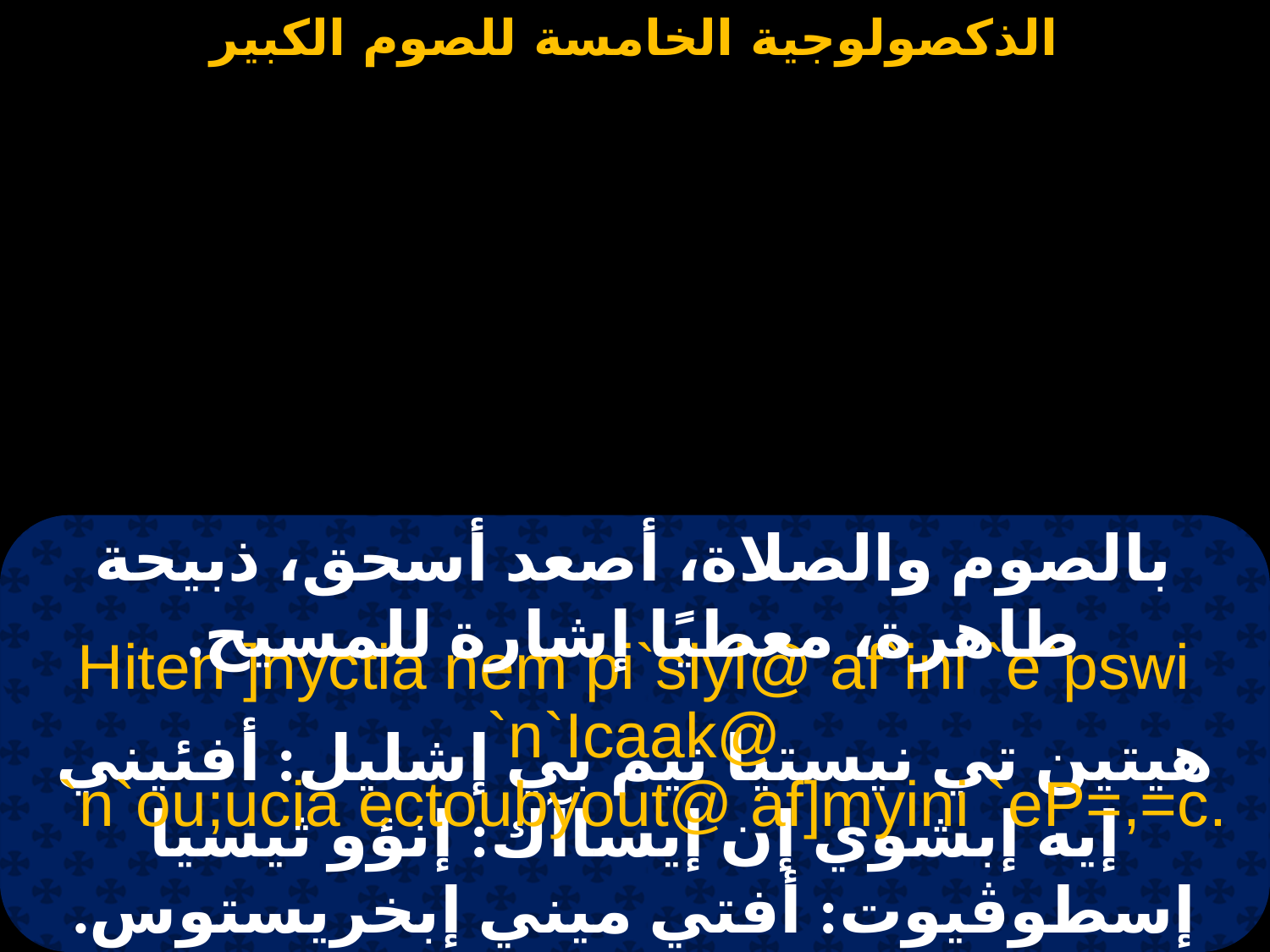

#
بالصوم والصلاة، أصعد أسحق، ذبيحة طاهرة، معطيًا إشارة للمسيح.
Hiten ]nyctia nem pi`slyl@ af`ini `e`pswi `n`Icaak@
 `n`ou;ucia ectoubyout@ af]myini `eP=,=c.
هيتين تي نيستيا نيم بي إشليل: أفئيني إيه إبشوي إن إيساآك: إنؤو ثيسيا إسطوڤيوت: أفتي ميني إبخريستوس.